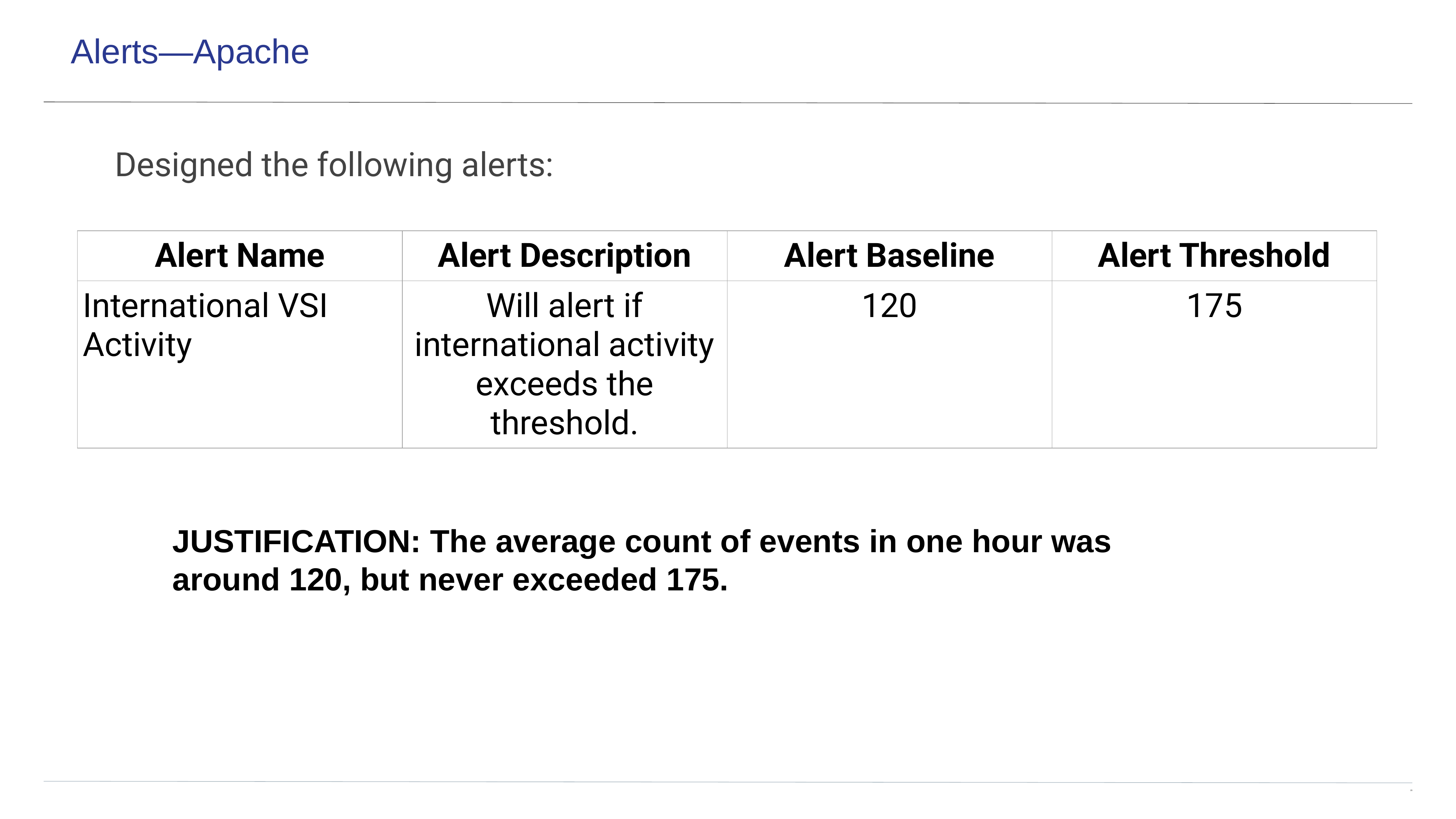

# Alerts—Apache
Designed the following alerts:

| Alert Name | Alert Description | Alert Baseline | Alert Threshold |
| --- | --- | --- | --- |
| International VSI Activity | Will alert if international activity exceeds the threshold. | 120 | 175 |
JUSTIFICATION: The average count of events in one hour was around 120, but never exceeded 175.
25